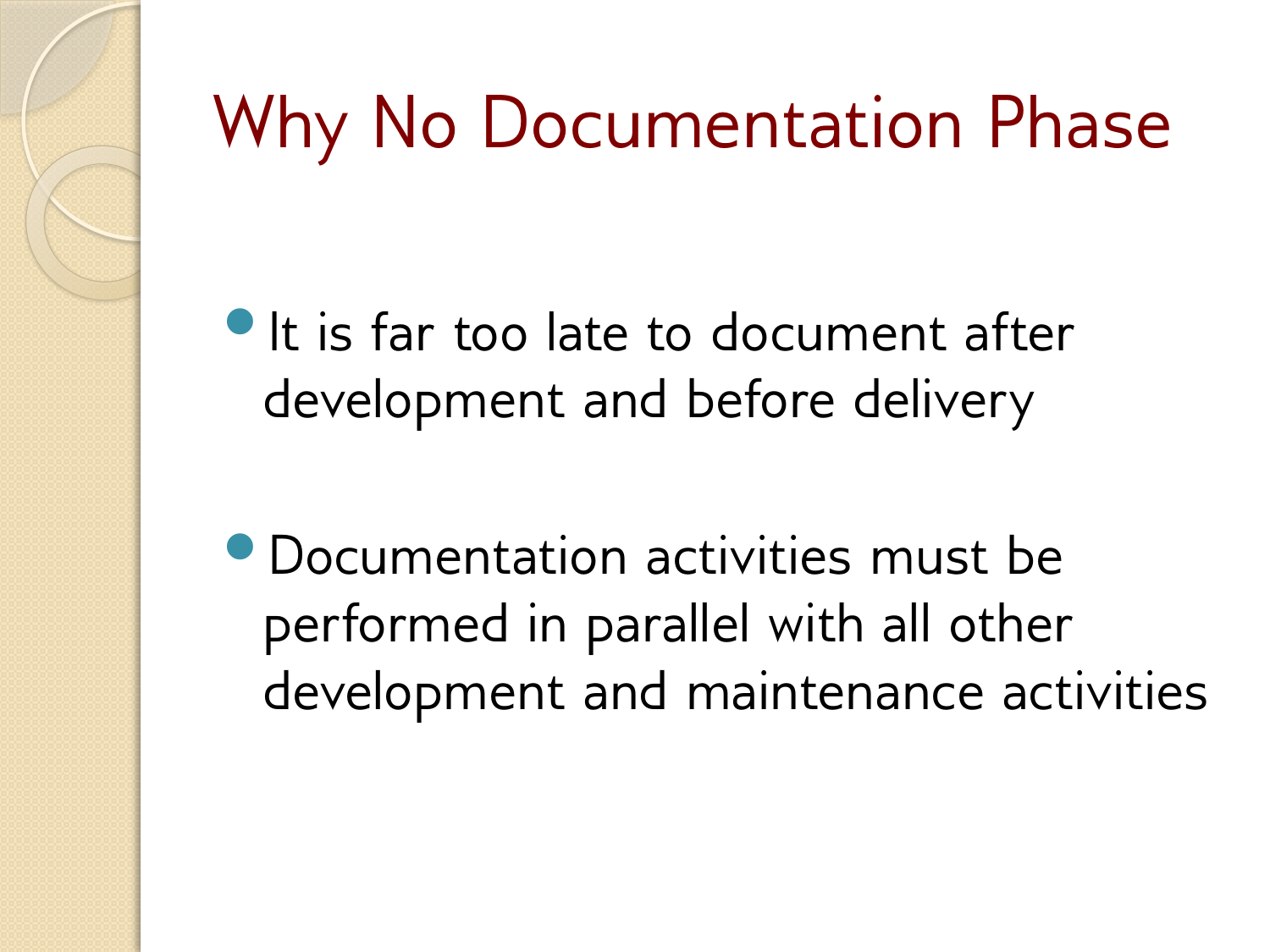

# Why No Documentation Phase
It is far too late to document after development and before delivery

Documentation activities must be performed in parallel with all other development and maintenance activities